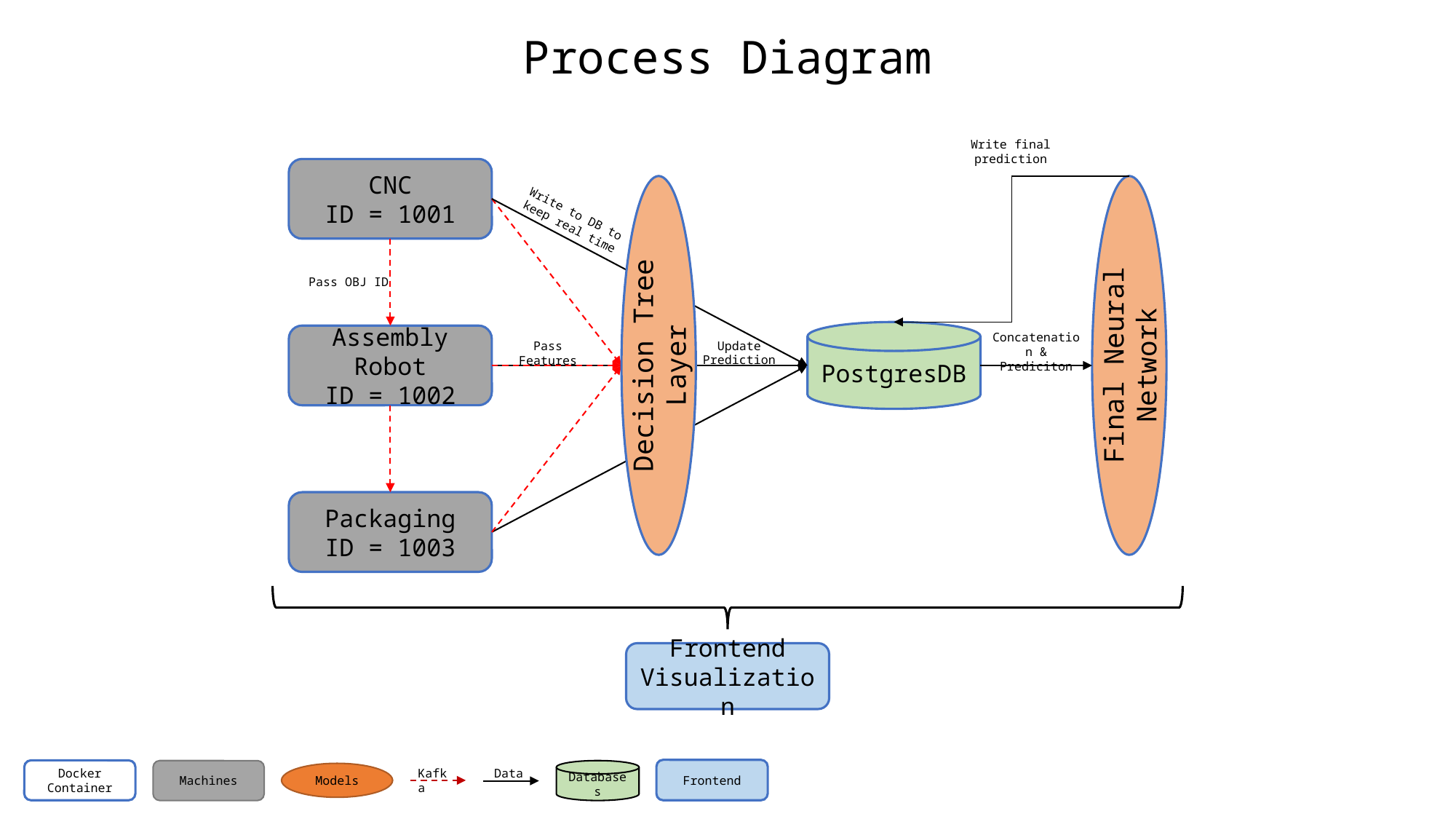

Process Diagram

Write final prediction
CNC
ID = 1001
Decision Tree Layer
Final Neural Network
Write to DB to keep real time
Pass OBJ ID
PostgresDB
Assembly Robot
ID = 1002
Concatenation & Prediciton
Update Prediction
Pass Features
Packaging
ID = 1003

Frontend Visualization

Frontend
Docker Container
Models
Kafka
Machines
Data
Databases